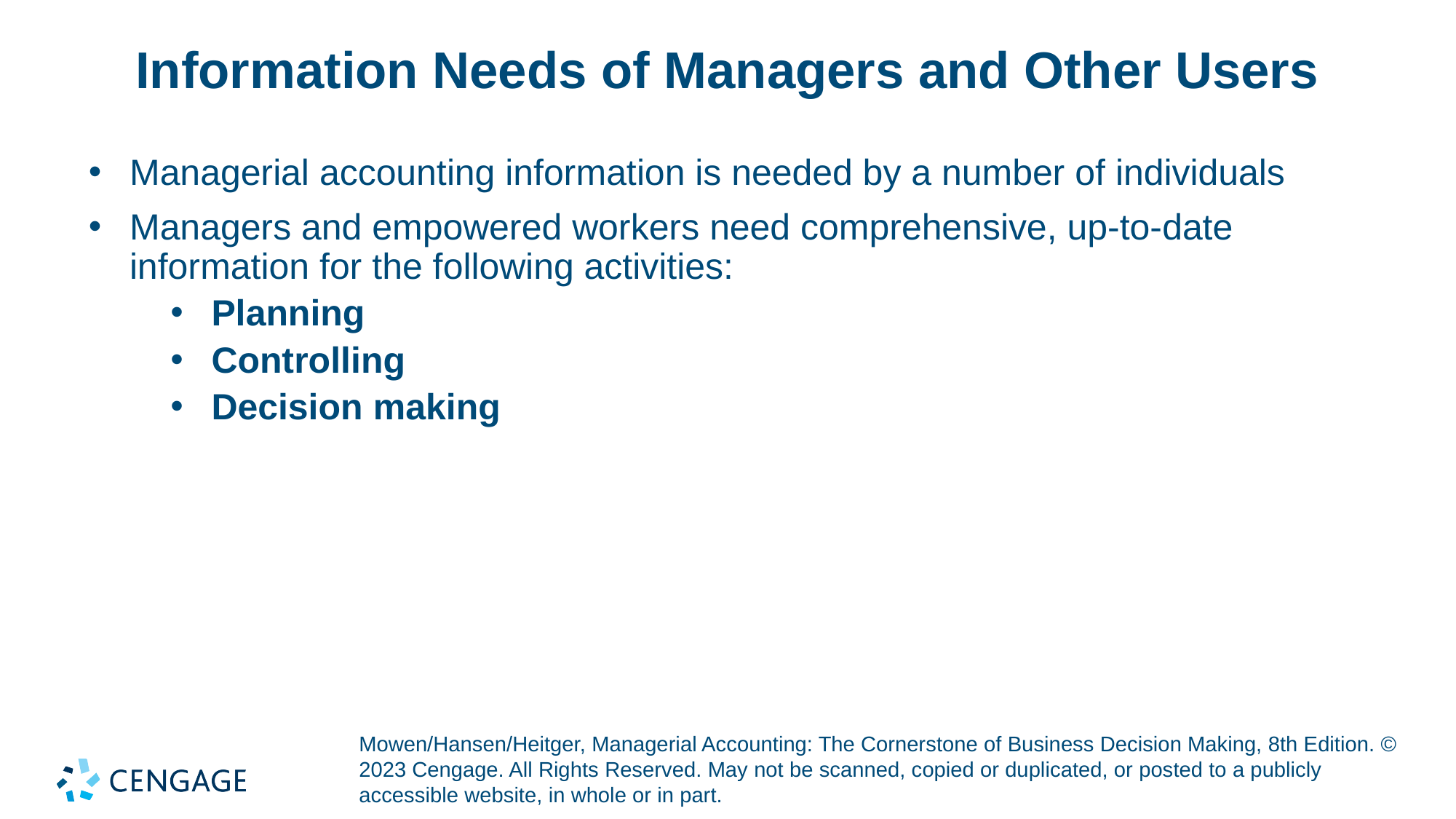

# Information Needs of Managers and Other Users
Managerial accounting information is needed by a number of individuals
Managers and empowered workers need comprehensive, up-to-date information for the following activities:
Planning
Controlling
Decision making